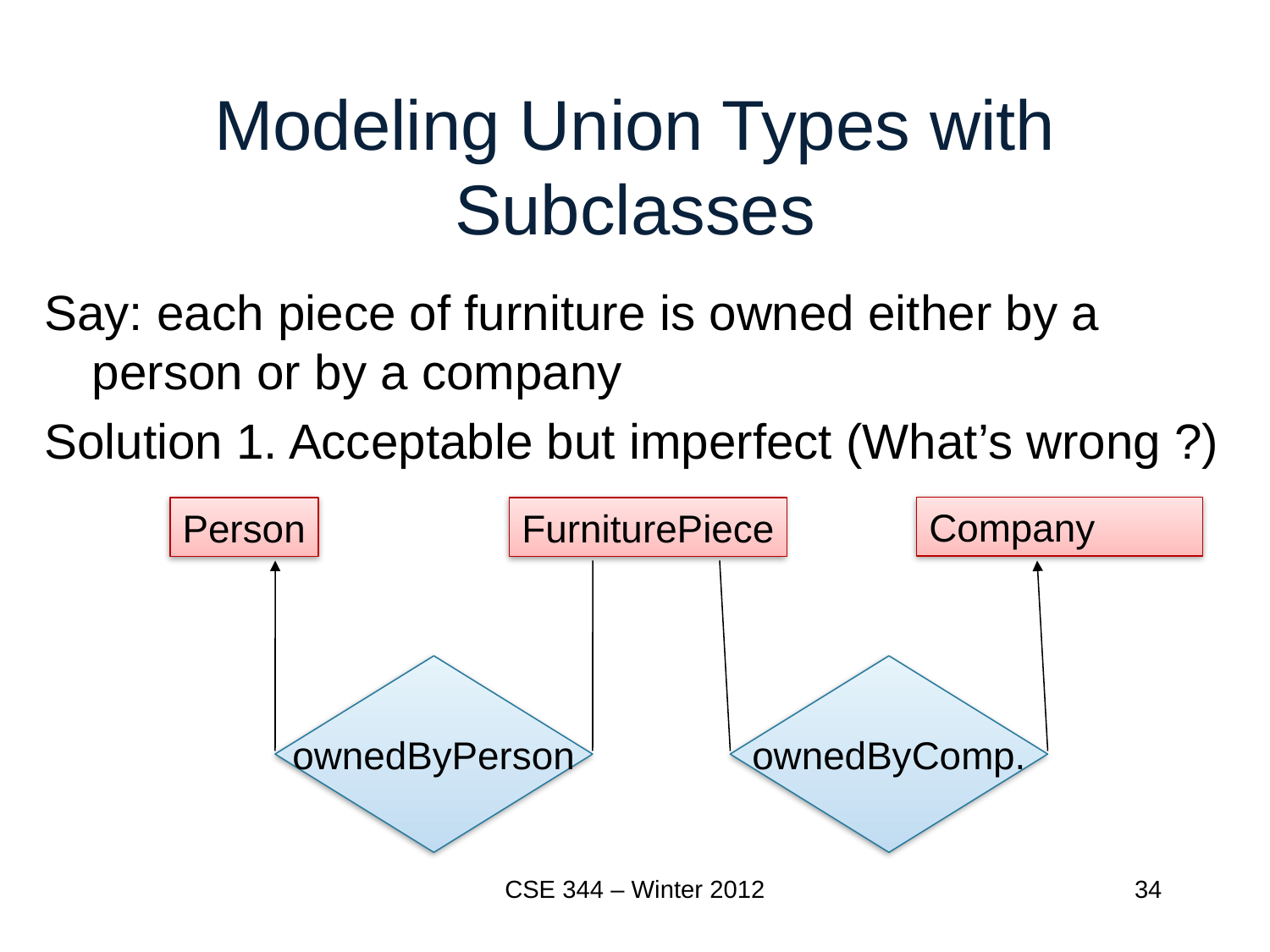

# Modeling Union Types with Subclasses
Say: each piece of furniture is owned either by a person or by a company
Solution 1. Acceptable but imperfect (What’s wrong ?)
Person
FurniturePiece
Company

ownedByPerson
ownedByComp.
CSE 344 – Winter 2012
34